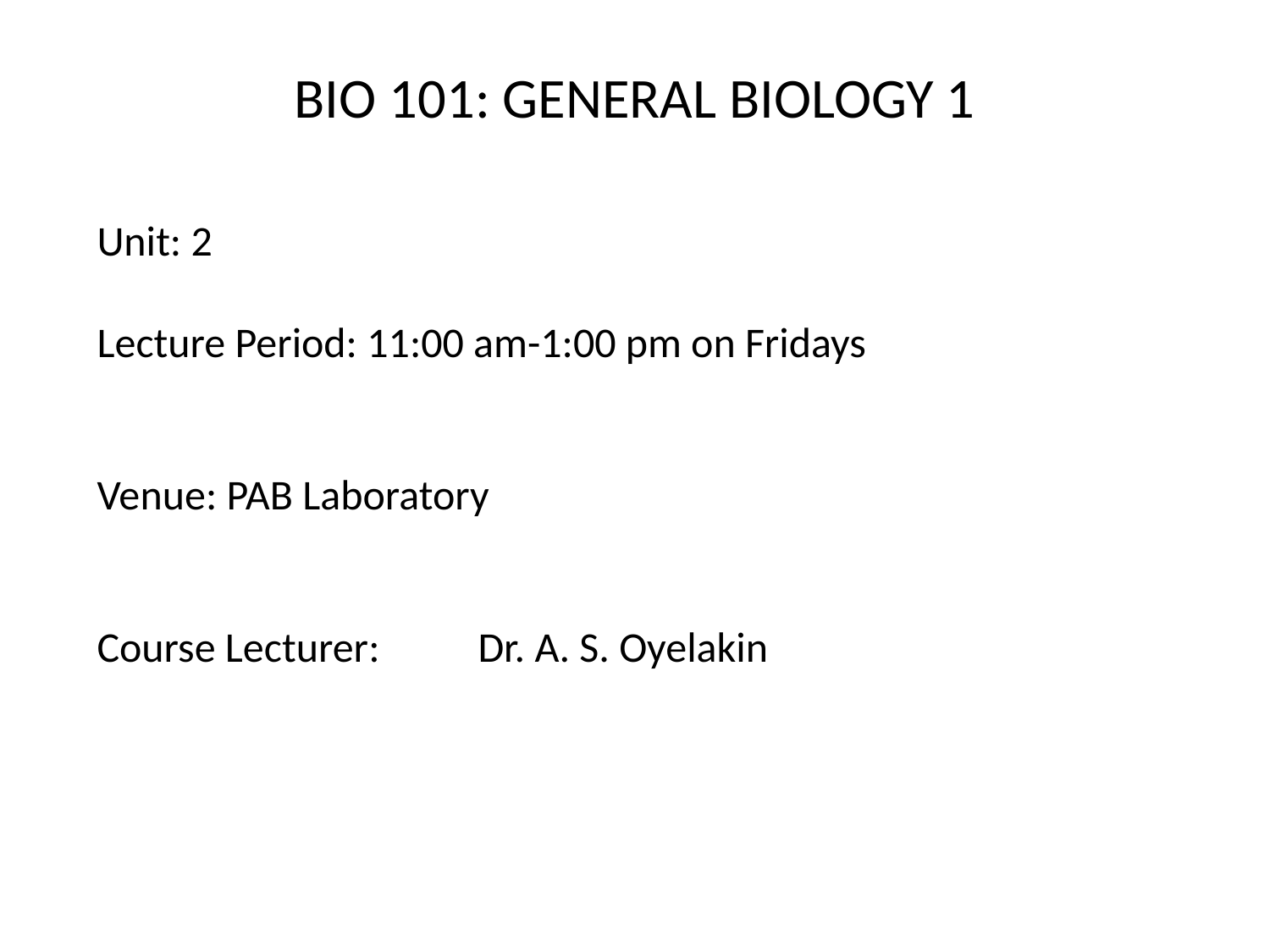

# BIO 101: GENERAL BIOLOGY 1

Unit: 2

Lecture Period: 11:00 am-1:00 pm on Fridays

Venue: PAB Laboratory

Course Lecturer: 	Dr. A. S. Oyelakin